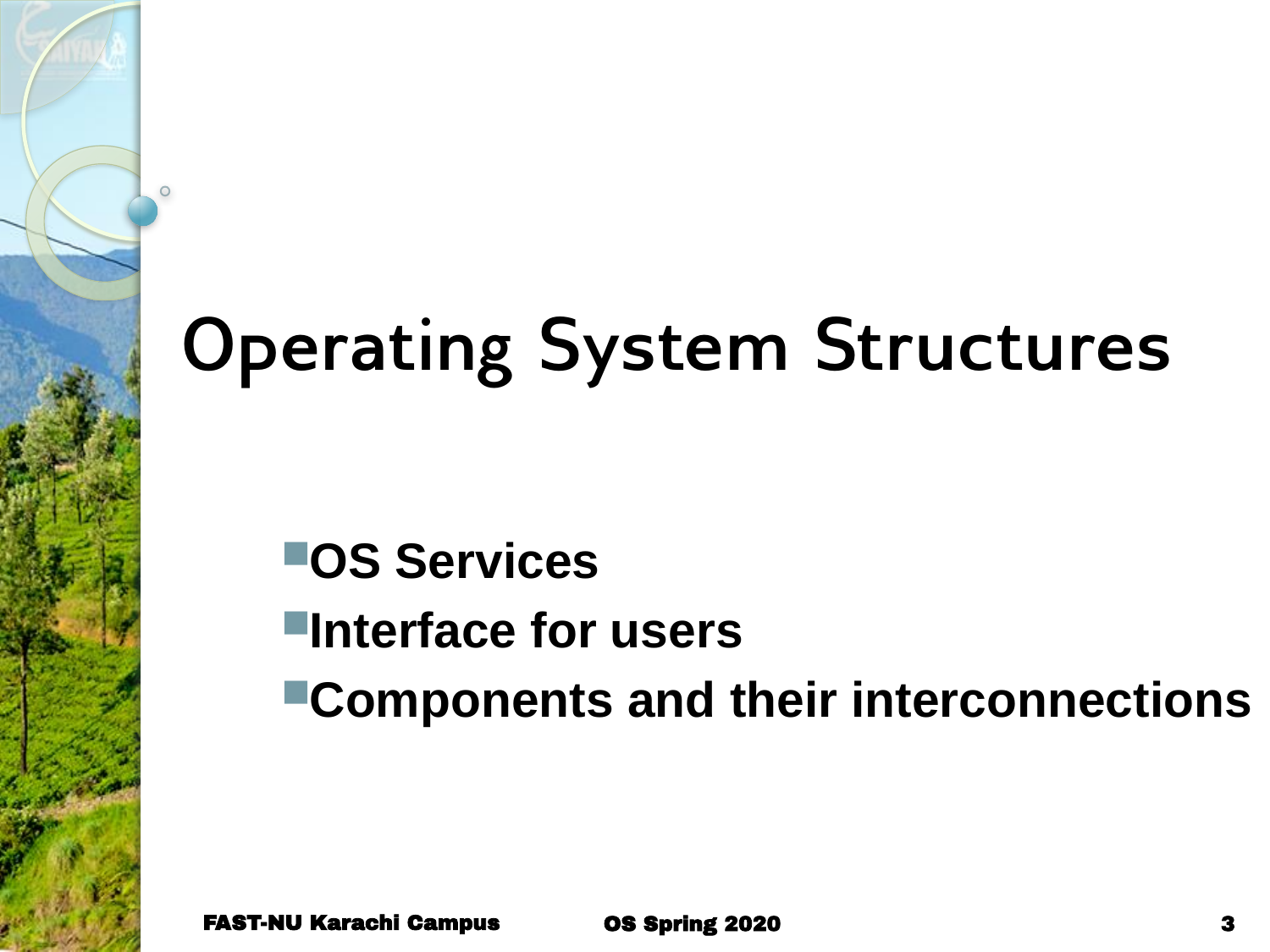

# Operating System Structures
OS Services
Interface for users
Components and their interconnections
OS Spring 2020
3
FAST-NU Karachi Campus